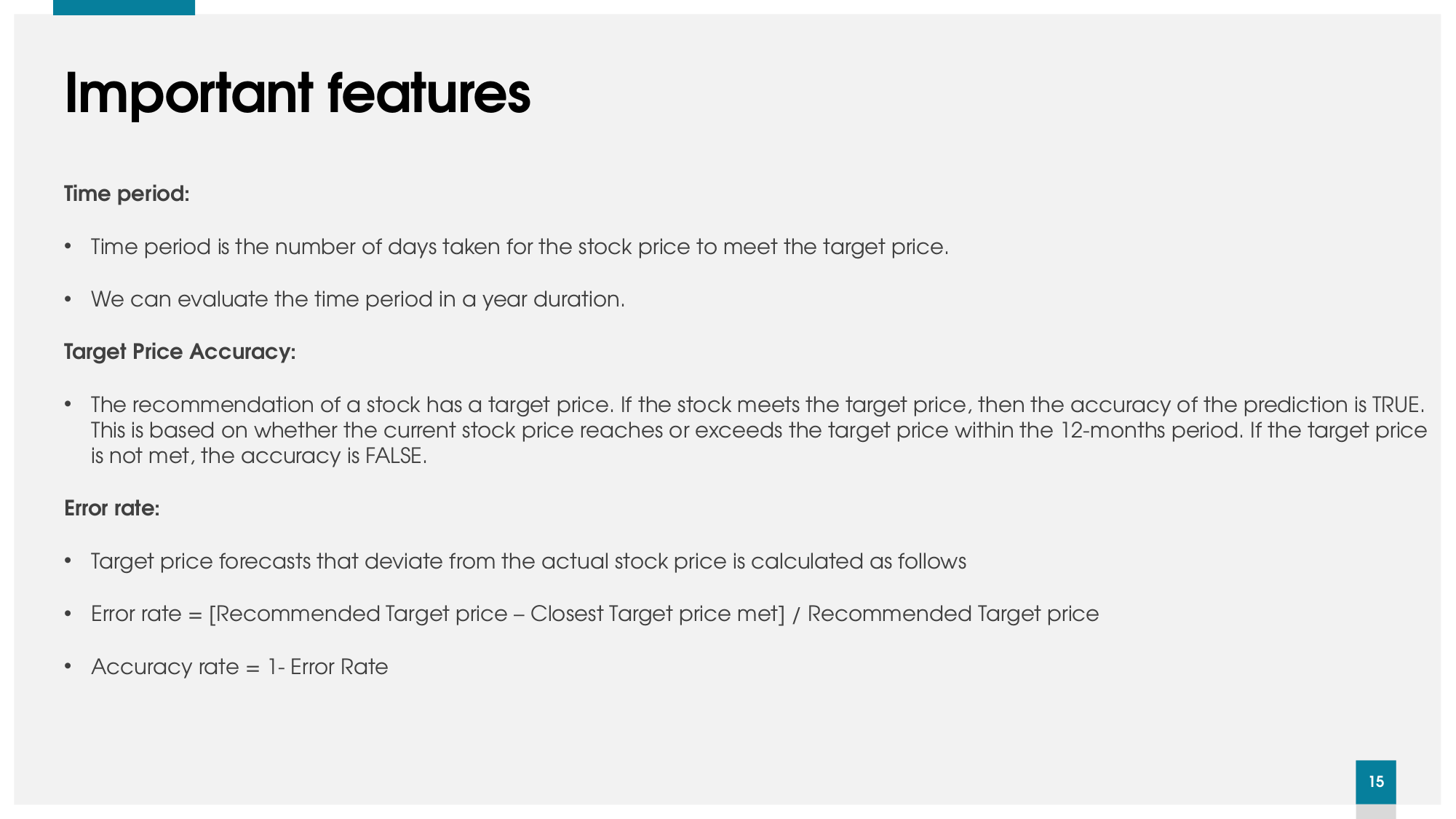

# Important features
Time period:
Time period is the number of days taken for the stock price to meet the target price.
We can evaluate the time period in a year duration.
Target Price Accuracy:
The recommendation of a stock has a target price. If the stock meets the target price, then the accuracy of the prediction is TRUE. This is based on whether the current stock price reaches or exceeds the target price within the 12-months period. If the target price is not met, the accuracy is FALSE.
Error rate:
Target price forecasts that deviate from the actual stock price is calculated as follows
Error rate = [Recommended Target price – Closest Target price met] / Recommended Target price
Accuracy rate = 1- Error Rate